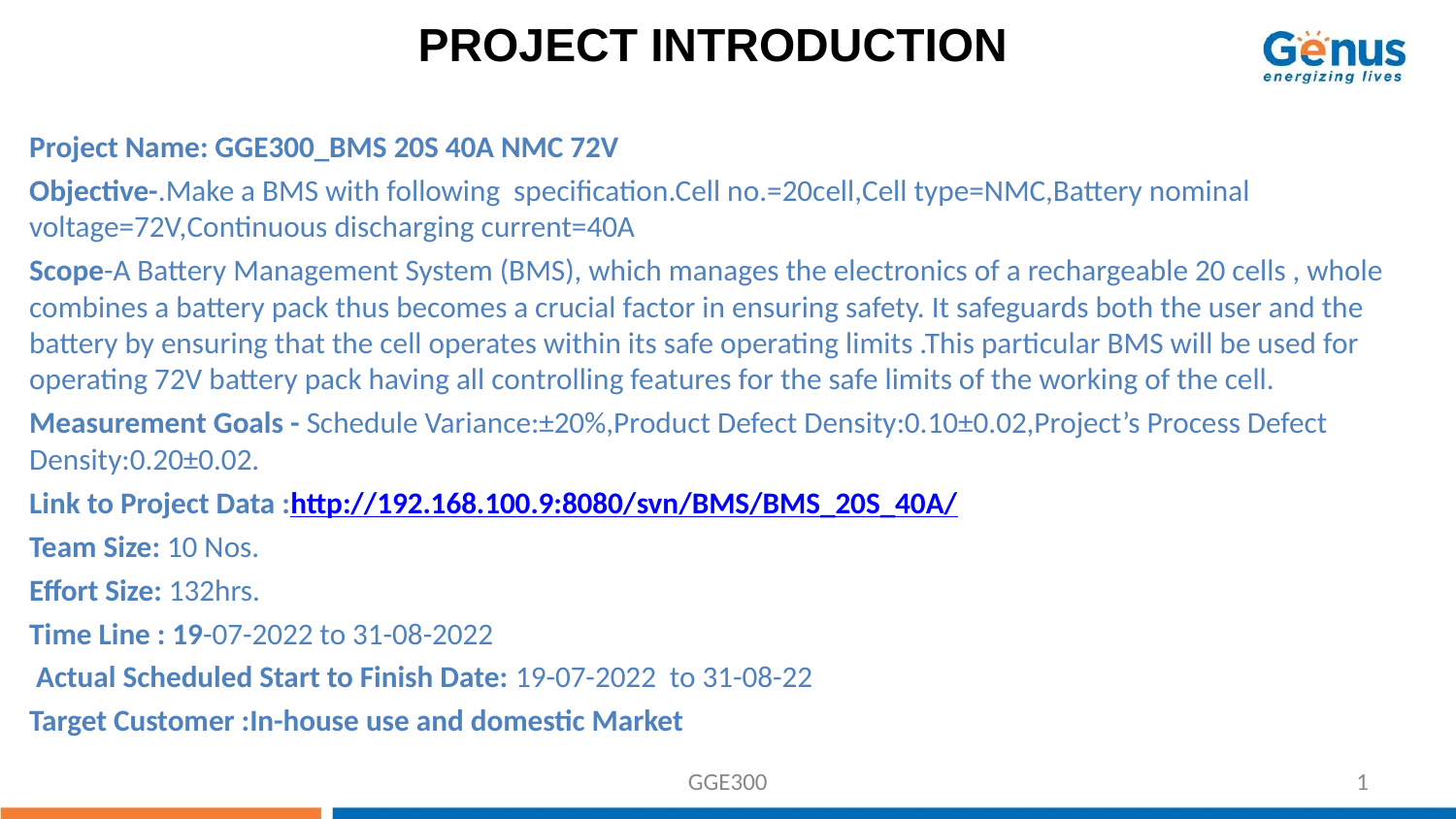

PROJECT INTRODUCTION

Project Name: GGE300_BMS 20S 40A NMC 72V
Objective-.Make a BMS with following  specification.Cell no.=20cell,Cell type=NMC,Battery nominal voltage=72V,Continuous discharging current=40A
Scope-A Battery Management System (BMS), which manages the electronics of a rechargeable 20 cells , whole combines a battery pack thus becomes a crucial factor in ensuring safety. It safeguards both the user and the battery by ensuring that the cell operates within its safe operating limits .This particular BMS will be used for operating 72V battery pack having all controlling features for the safe limits of the working of the cell.
Measurement Goals - Schedule Variance:±20%,Product Defect Density:0.10±0.02,Project’s Process Defect Density:0.20±0.02.
Link to Project Data :http://192.168.100.9:8080/svn/BMS/BMS_20S_40A/
Team Size: 10 Nos.
Effort Size: 132hrs.
Time Line : 19-07-2022 to 31-08-2022
 Actual Scheduled Start to Finish Date: 19-07-2022  to 31-08-22
Target Customer :In-house use and domestic Market
GGE300
1